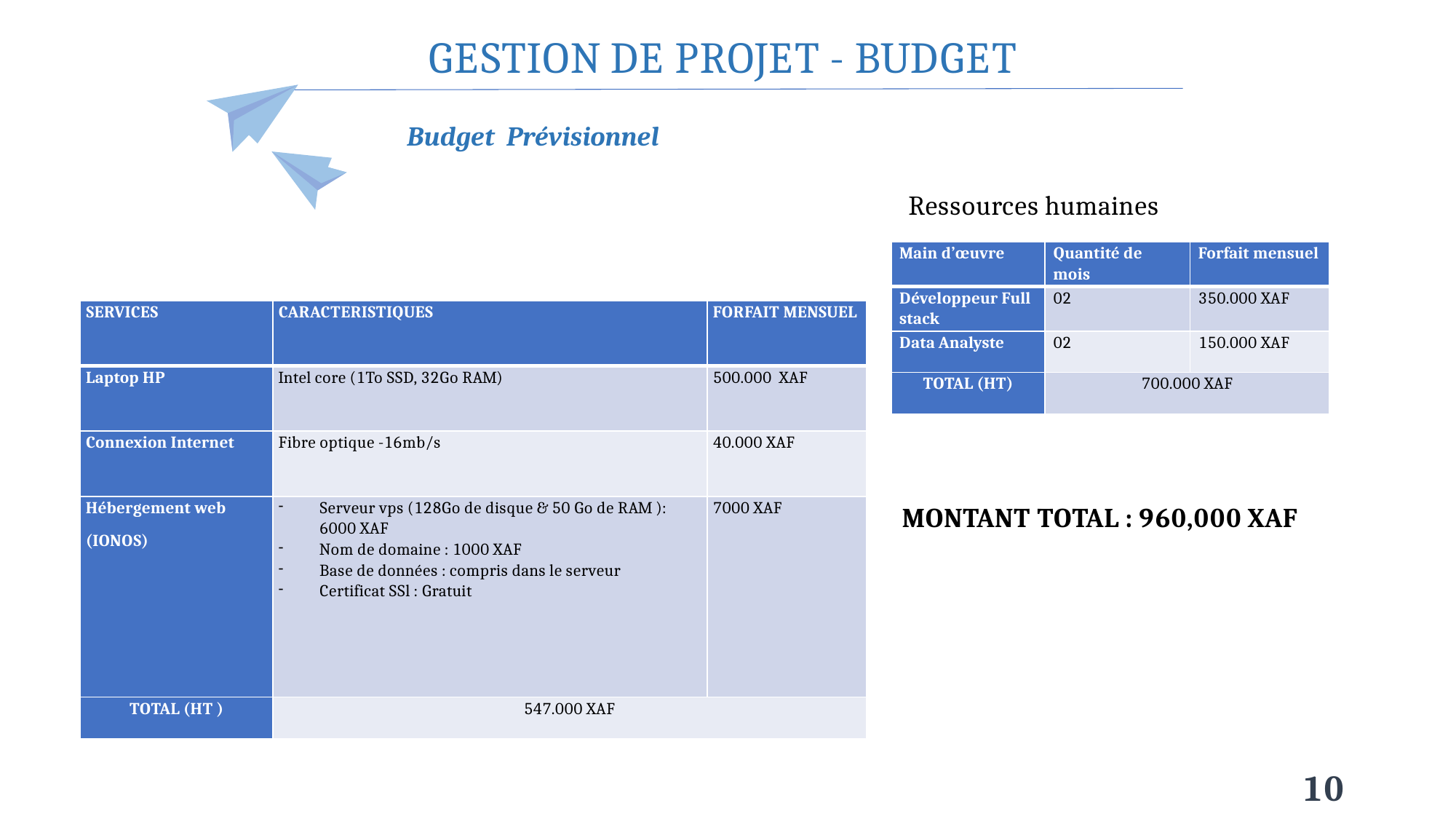

GESTION DE PROJET - BUDGET

Budget  Prévisionnel

Ressources humaines
| Main d’œuvre | Quantité de mois | Forfait mensuel |
| --- | --- | --- |
| Développeur Full stack | 02 | 350.000 XAF |
| Data Analyste | 02 | 150.000 XAF |
| TOTAL (HT) | 700.000 XAF |  |
| SERVICES | CARACTERISTIQUES | FORFAIT MENSUEL |
| --- | --- | --- |
| Laptop HP | Intel core (1To SSD, 32Go RAM) | 500.000 XAF |
| Connexion Internet | Fibre optique -16mb/s | 40.000 XAF |
| Hébergement web (IONOS) | Serveur vps (128Go de disque & 50 Go de RAM ): 6000 XAF Nom de domaine : 1000 XAF Base de données : compris dans le serveur Certificat SSl : Gratuit | 7000 XAF |
| TOTAL (HT ) | 547.000 XAF |  |
MONTANT TOTAL : 960,000 XAF
10